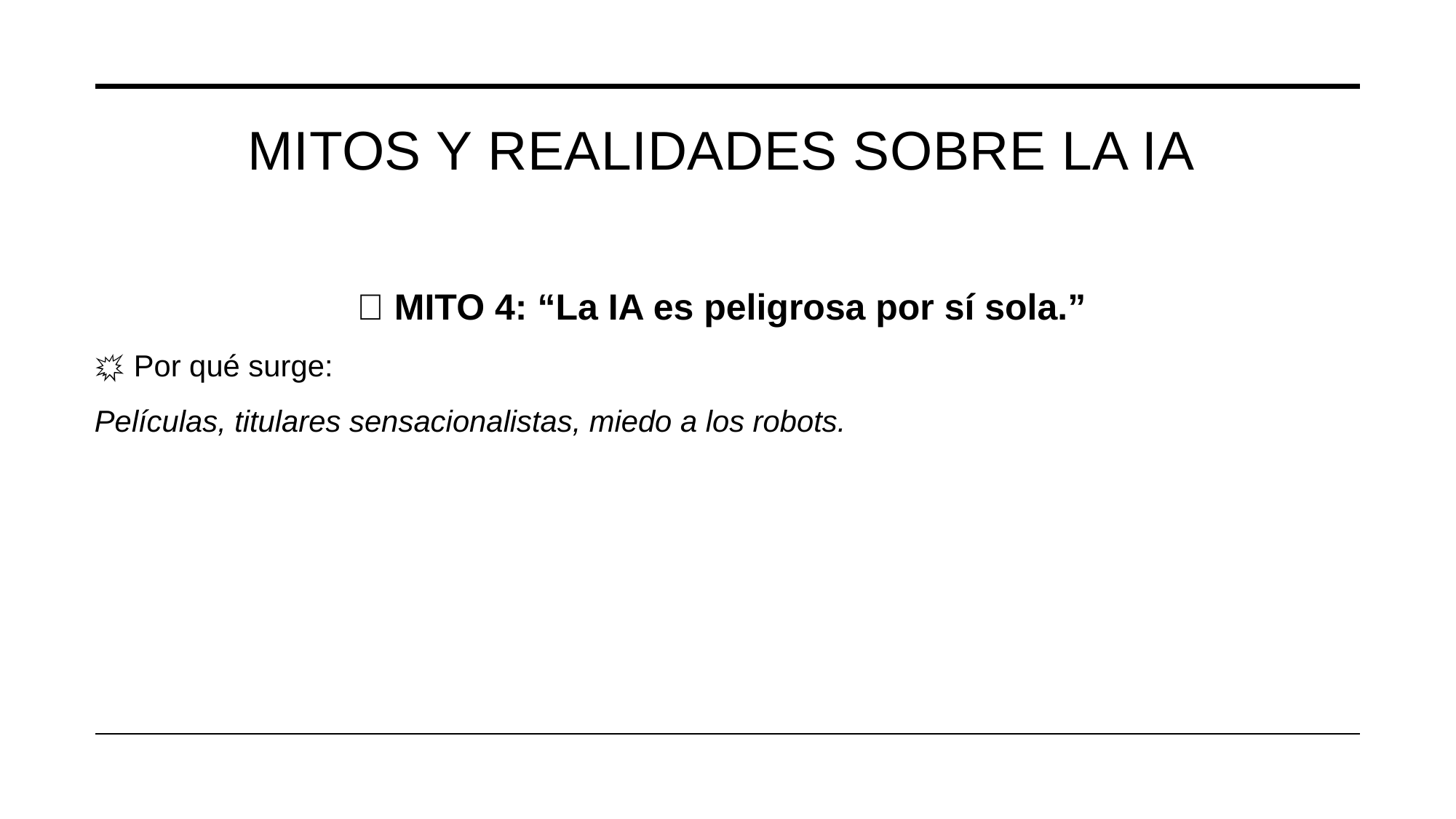

# Mitos y realidades sobre la IA
🧱 MITO 4: “La IA es peligrosa por sí sola.”
💥 Por qué surge:
Películas, titulares sensacionalistas, miedo a los robots.